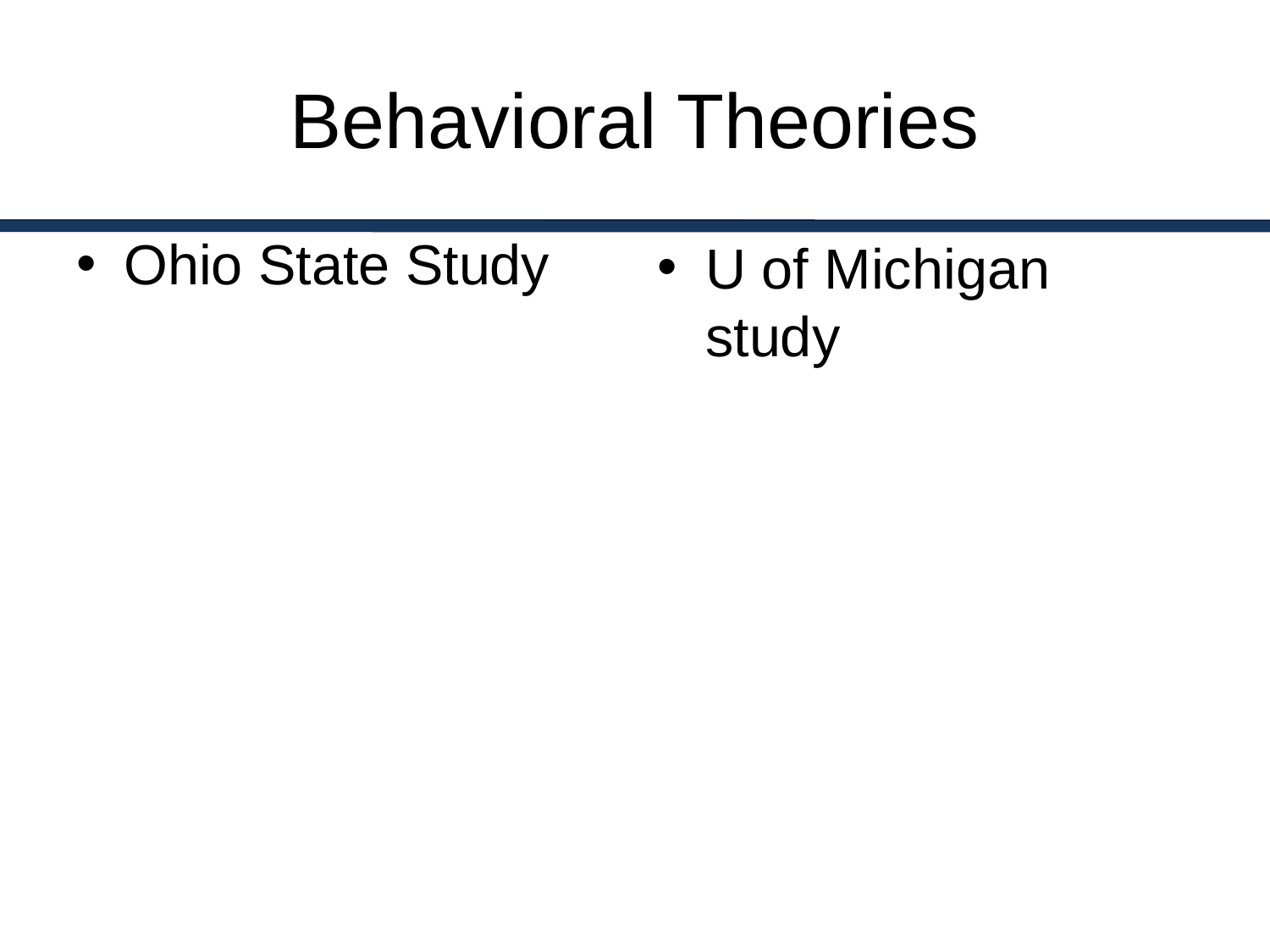

# Behavioral Theories
Ohio State Study

U of Michigan study